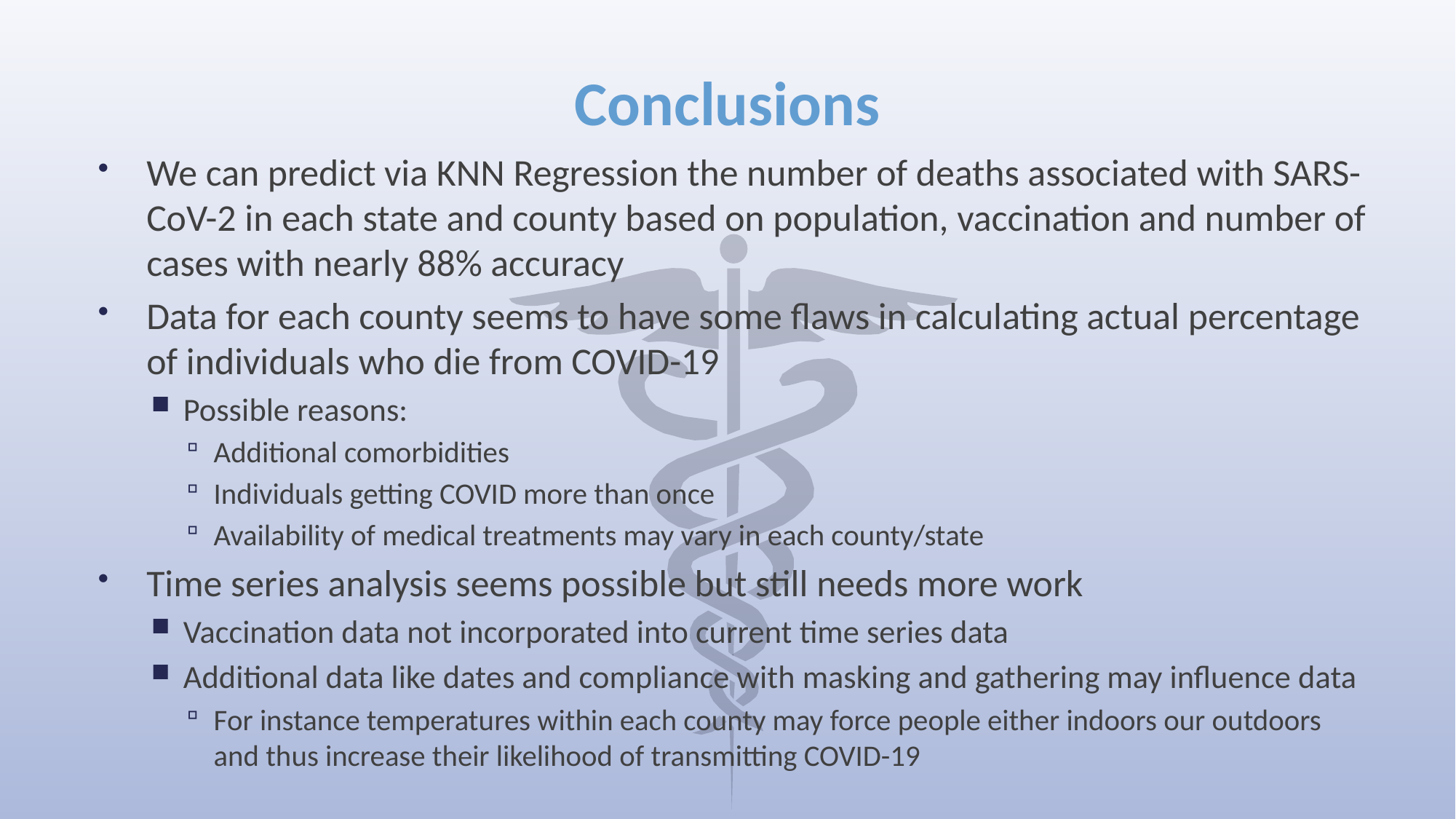

# Conclusions
We can predict via KNN Regression the number of deaths associated with SARS-CoV-2 in each state and county based on population, vaccination and number of cases with nearly 88% accuracy
Data for each county seems to have some flaws in calculating actual percentage of individuals who die from COVID-19
Possible reasons:
Additional comorbidities
Individuals getting COVID more than once
Availability of medical treatments may vary in each county/state
Time series analysis seems possible but still needs more work
Vaccination data not incorporated into current time series data
Additional data like dates and compliance with masking and gathering may influence data
For instance temperatures within each county may force people either indoors our outdoors and thus increase their likelihood of transmitting COVID-19